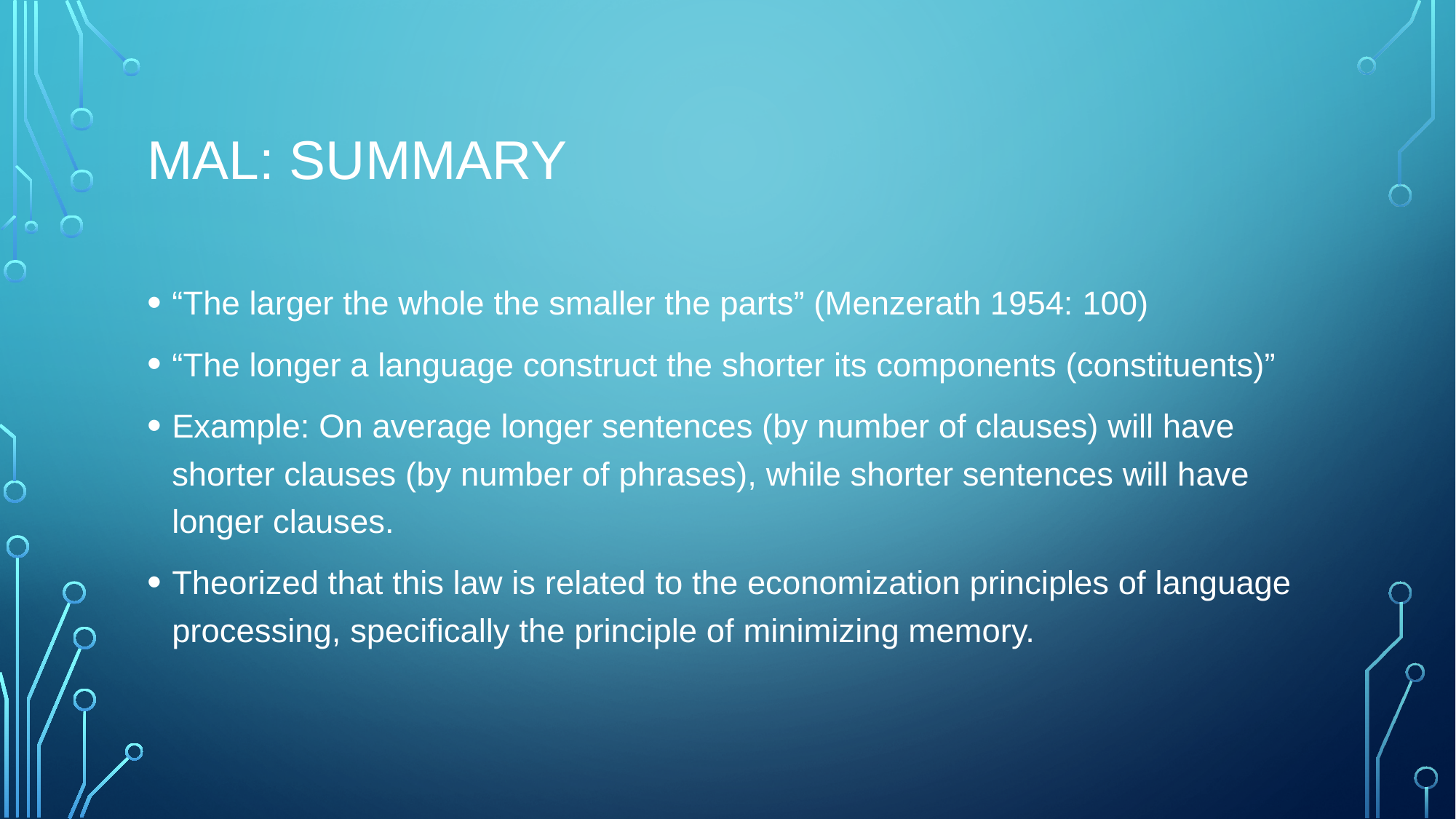

# MAL: Summary
“The larger the whole the smaller the parts” (Menzerath 1954: 100)
“The longer a language construct the shorter its components (constituents)”
Example: On average longer sentences (by number of clauses) will have shorter clauses (by number of phrases), while shorter sentences will have longer clauses.
Theorized that this law is related to the economization principles of language processing, specifically the principle of minimizing memory.